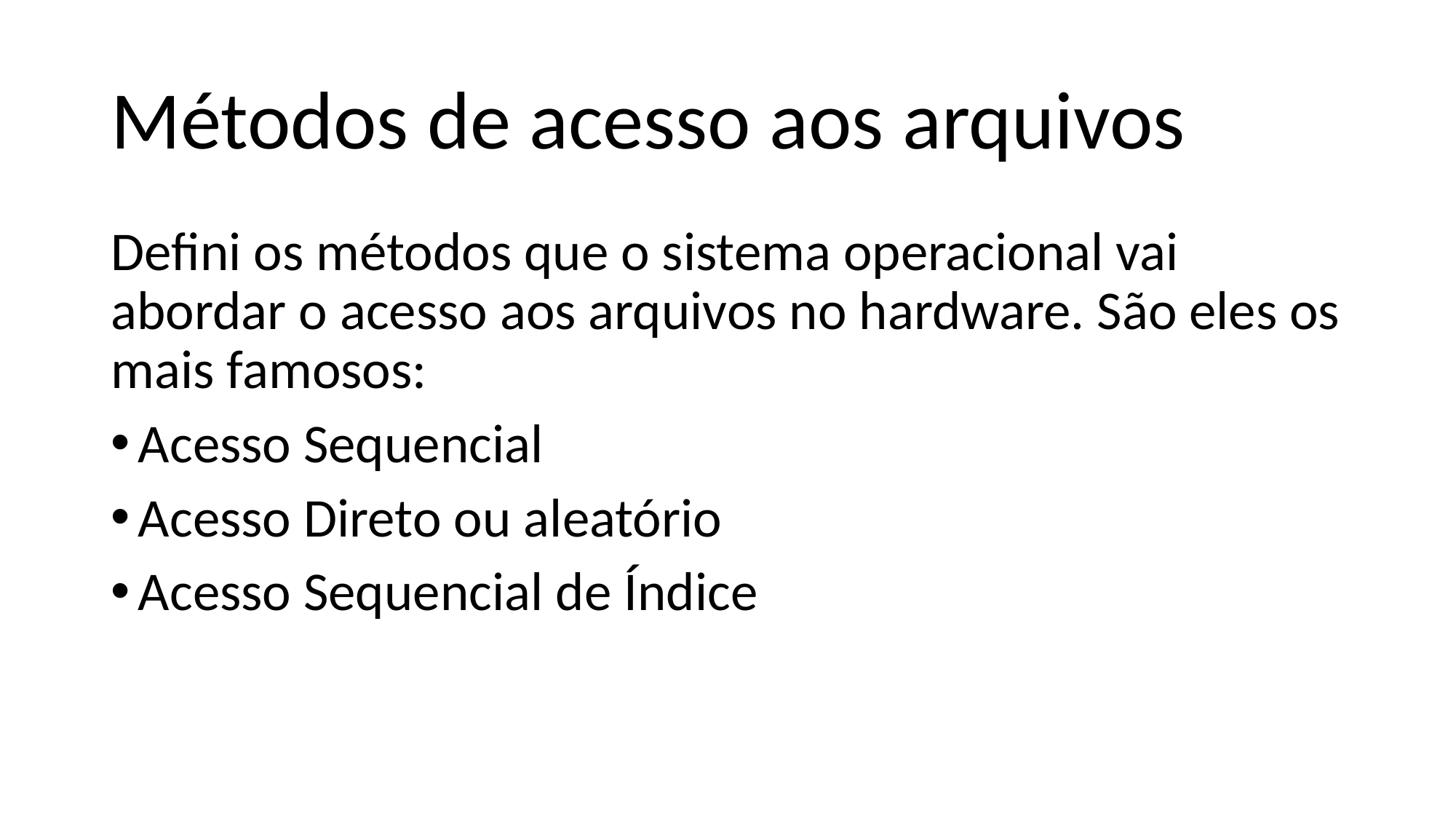

# Métodos de acesso aos arquivos
Defini os métodos que o sistema operacional vai abordar o acesso aos arquivos no hardware. São eles os mais famosos:
Acesso Sequencial
Acesso Direto ou aleatório
Acesso Sequencial de Índice